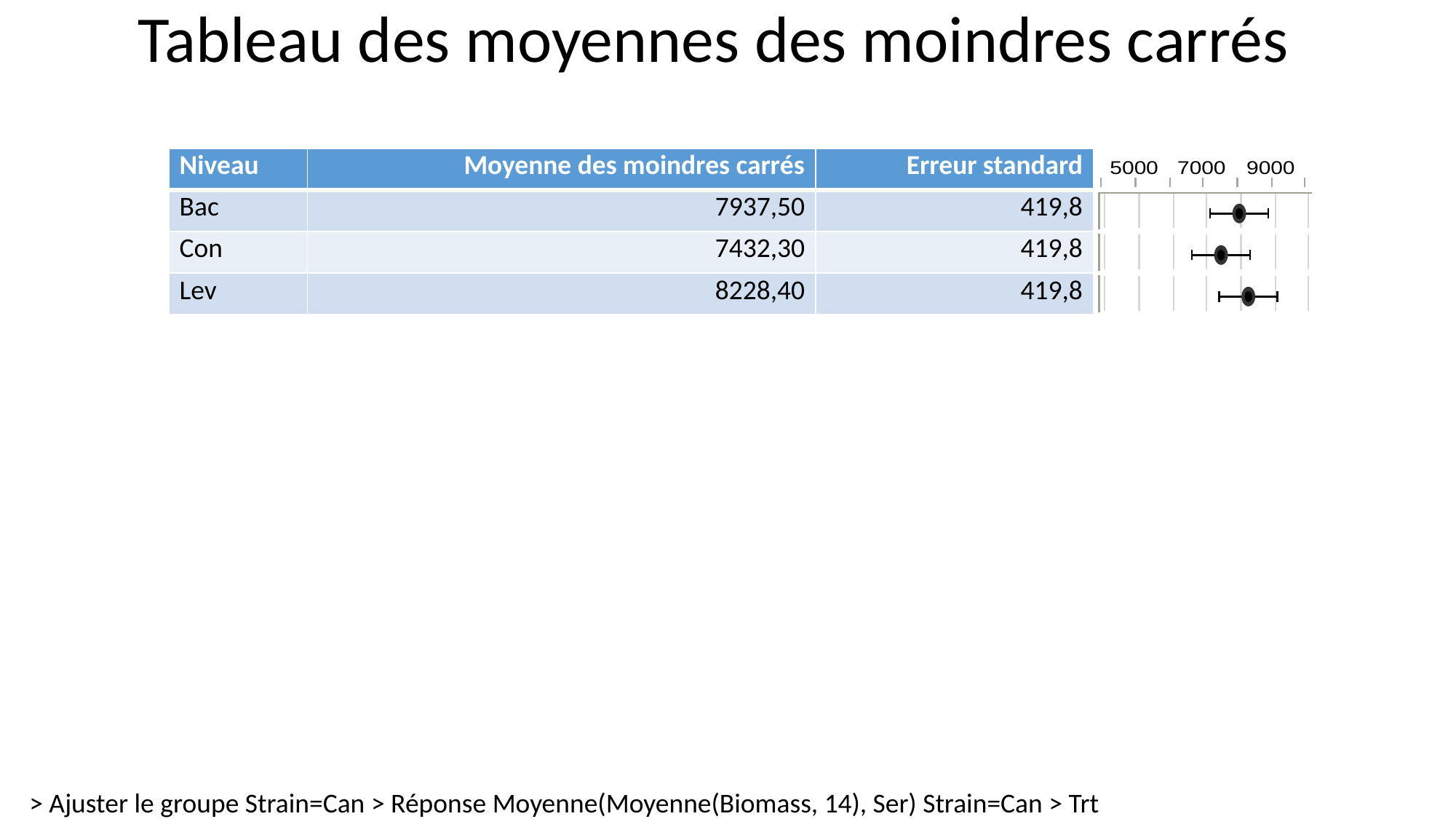

# Tableau des moyennes des moindres carrés
| Niveau | Moyenne des moindres carrés | Erreur standard |  |
| --- | --- | --- | --- |
| Bac | 7937,50 | 419,8 |  |
| Con | 7432,30 | 419,8 |  |
| Lev | 8228,40 | 419,8 |  |
> Ajuster le groupe Strain=Can > Réponse Moyenne(Moyenne(Biomass, 14), Ser) Strain=Can > Trt